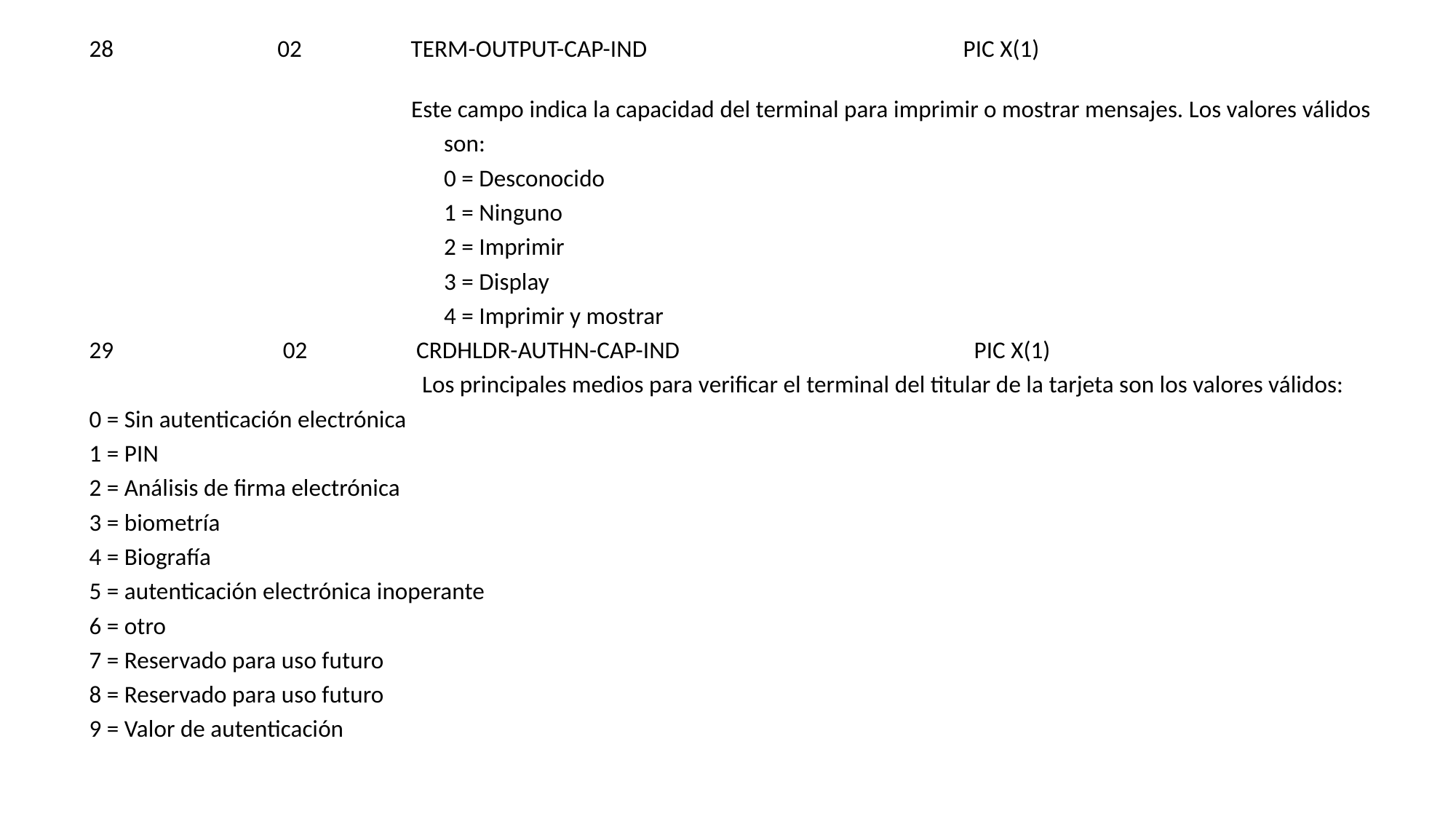

02                    TERM-OUTPUT-CAP-IND                                                          PIC X(1)
                                                           Este campo indica la capacidad del terminal para imprimir o mostrar mensajes. Los valores válidos
                                                                 son:
                                                                 0 = Desconocido
                                                                 1 = Ninguno
                                                                 2 = Imprimir
                                                                 3 = Display
                                                                 4 = Imprimir y mostrar
                            02                    CRDHLDR-AUTHN-CAP-IND                                                      PIC X(1)
                                                             Los principales medios para verificar el terminal del titular de la tarjeta son los valores válidos:
0 = Sin autenticación electrónica
1 = PIN
2 = Análisis de firma electrónica
3 = biometría
4 = Biografía
5 = autenticación electrónica inoperante
6 = otro
7 = Reservado para uso futuro
8 = Reservado para uso futuro
9 = Valor de autenticación